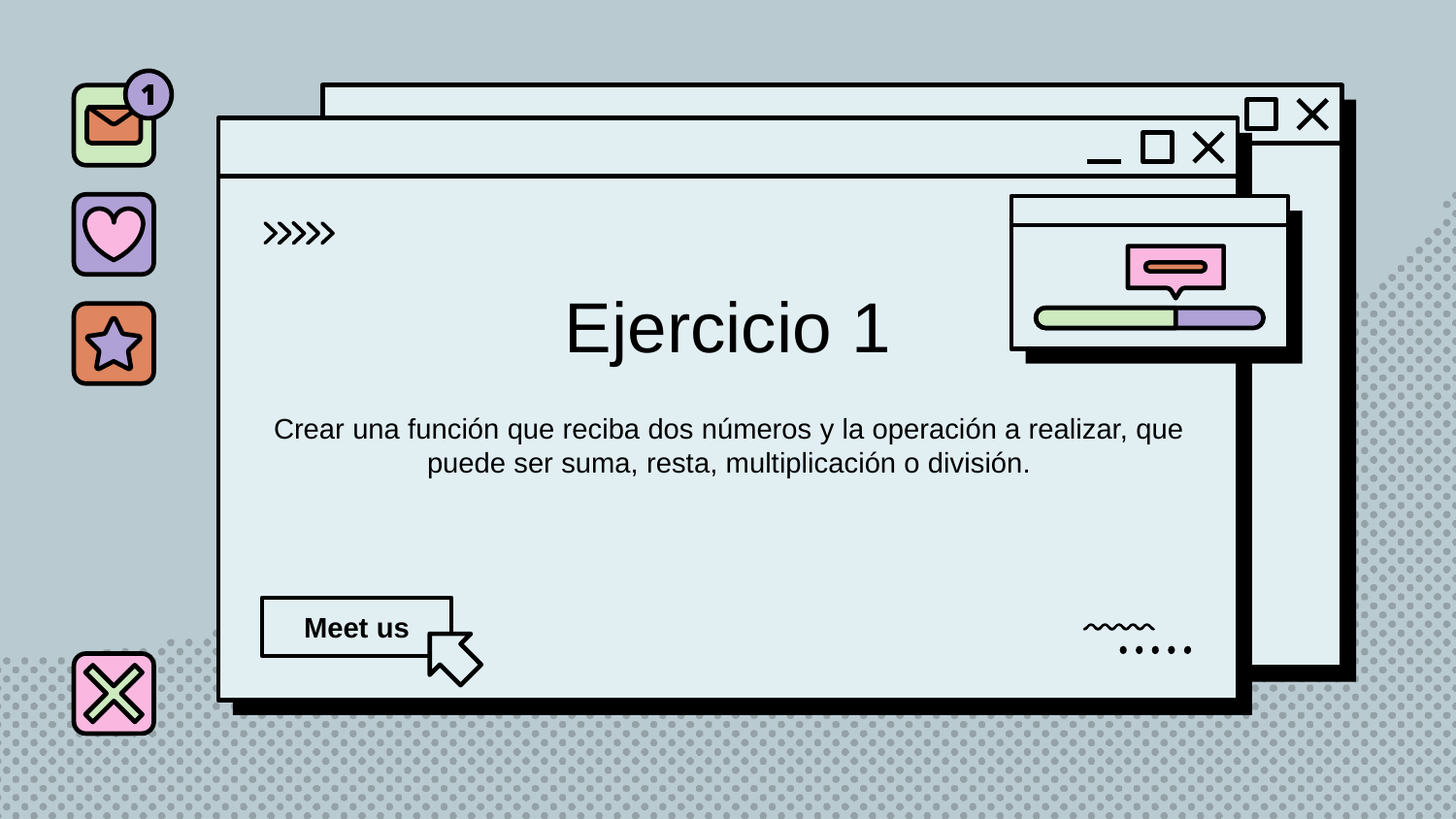

# Ejercicio 1

Crear una función que reciba dos números y la operación a realizar, que puede ser suma, resta, multiplicación o división.
Meet us